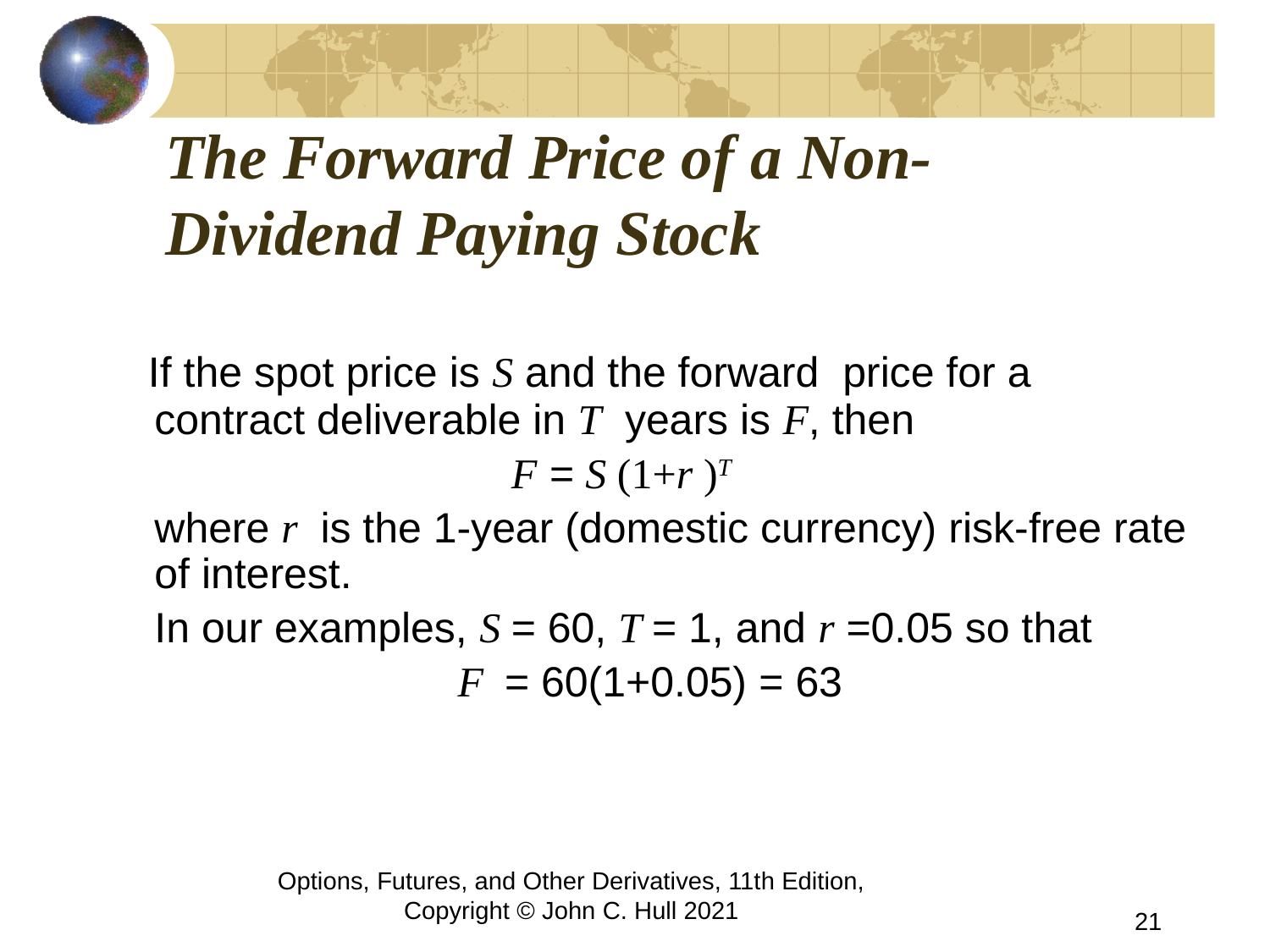

# The Forward Price of a Non-Dividend Paying Stock
   If the spot price is S and the forward  price for a contract deliverable in T  years is F, then
 F = S (1+r )T
	where r  is the 1-year (domestic currency) risk-free rate of interest.
	In our examples, S = 60, T = 1, and r =0.05 so that
F  = 60(1+0.05) = 63

Options, Futures, and Other Derivatives, 11th Edition, Copyright © John C. Hull 2021

21